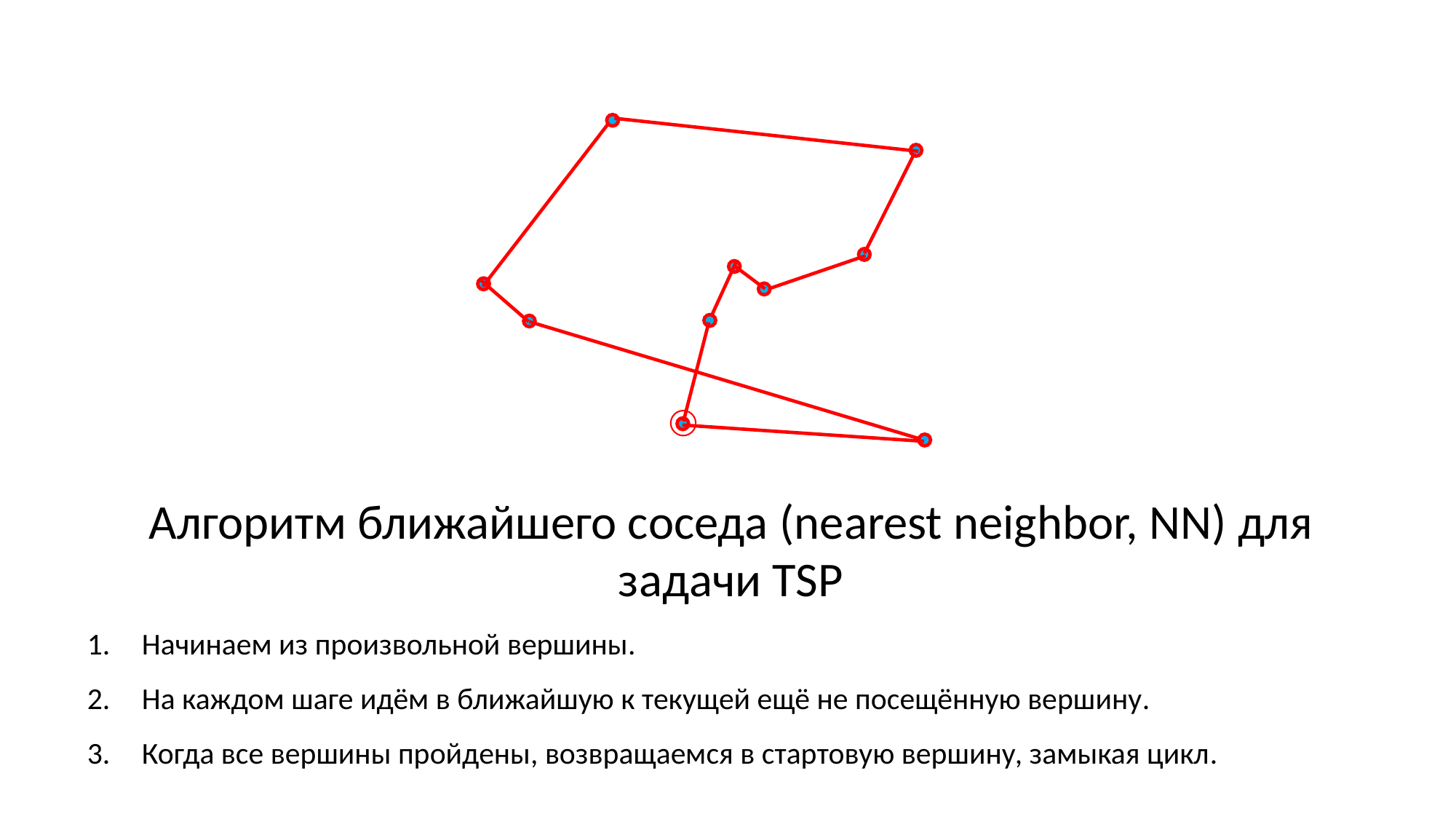

Алгоритм ближайшего соседа (nearest neighbor, NN) для задачи TSP
Начинаем из произвольной вершины.
На каждом шаге идём в ближайшую к текущей ещё не посещённую вершину.
Когда все вершины пройдены, возвращаемся в стартовую вершину, замыкая цикл.